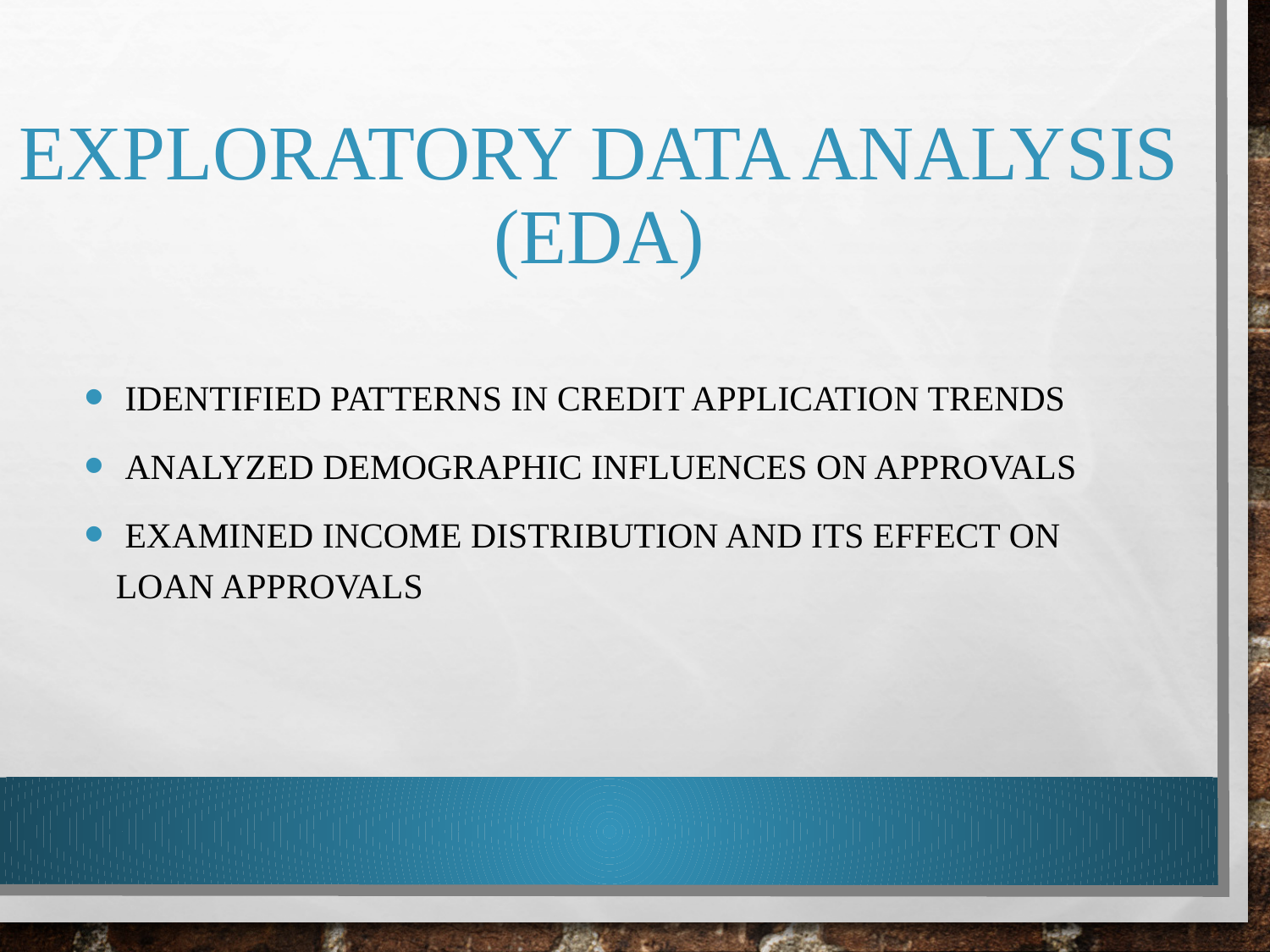

# Exploratory Data Analysis (EDA)
 Identified patterns in credit application trends
 Analyzed demographic influences on approvals
 Examined income distribution and its effect on loan approvals